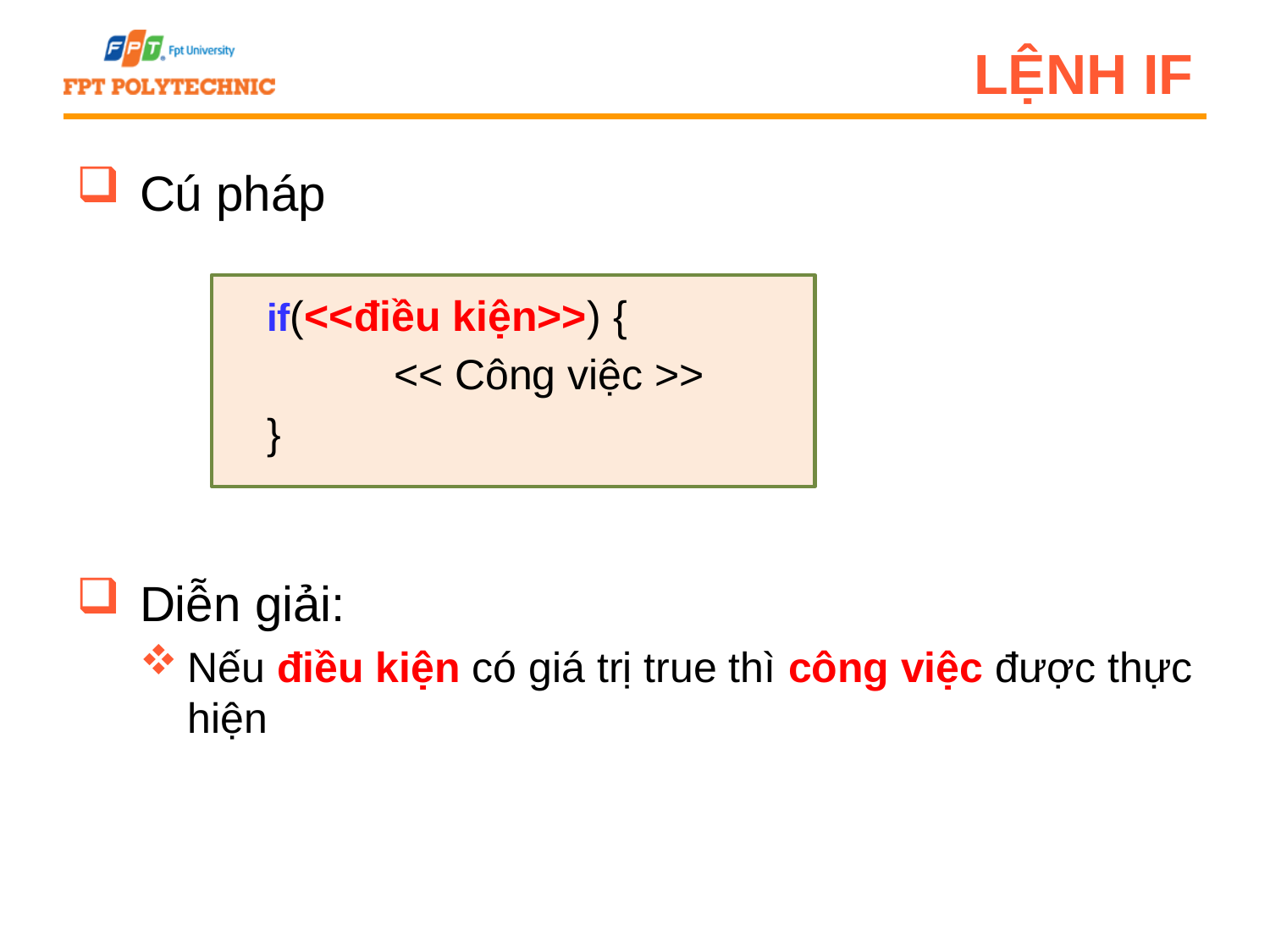

# Lệnh if
Cú pháp

if(<<điều kiện>>) {
	<< Công việc >>
}

Diễn giải:
Nếu điều kiện có giá trị true thì công việc được thực hiện